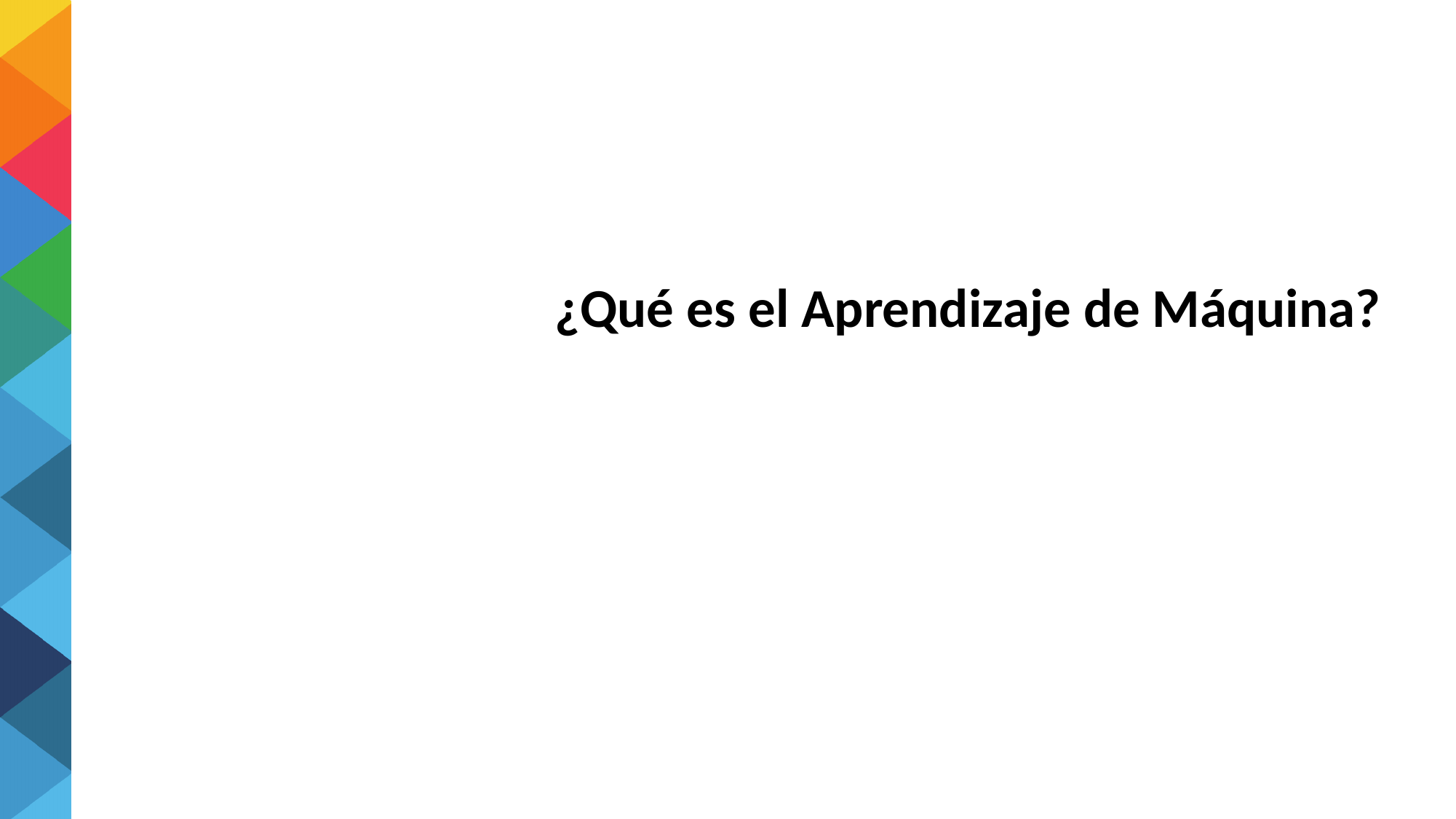

# ¿Qué es el Aprendizaje de Máquina?